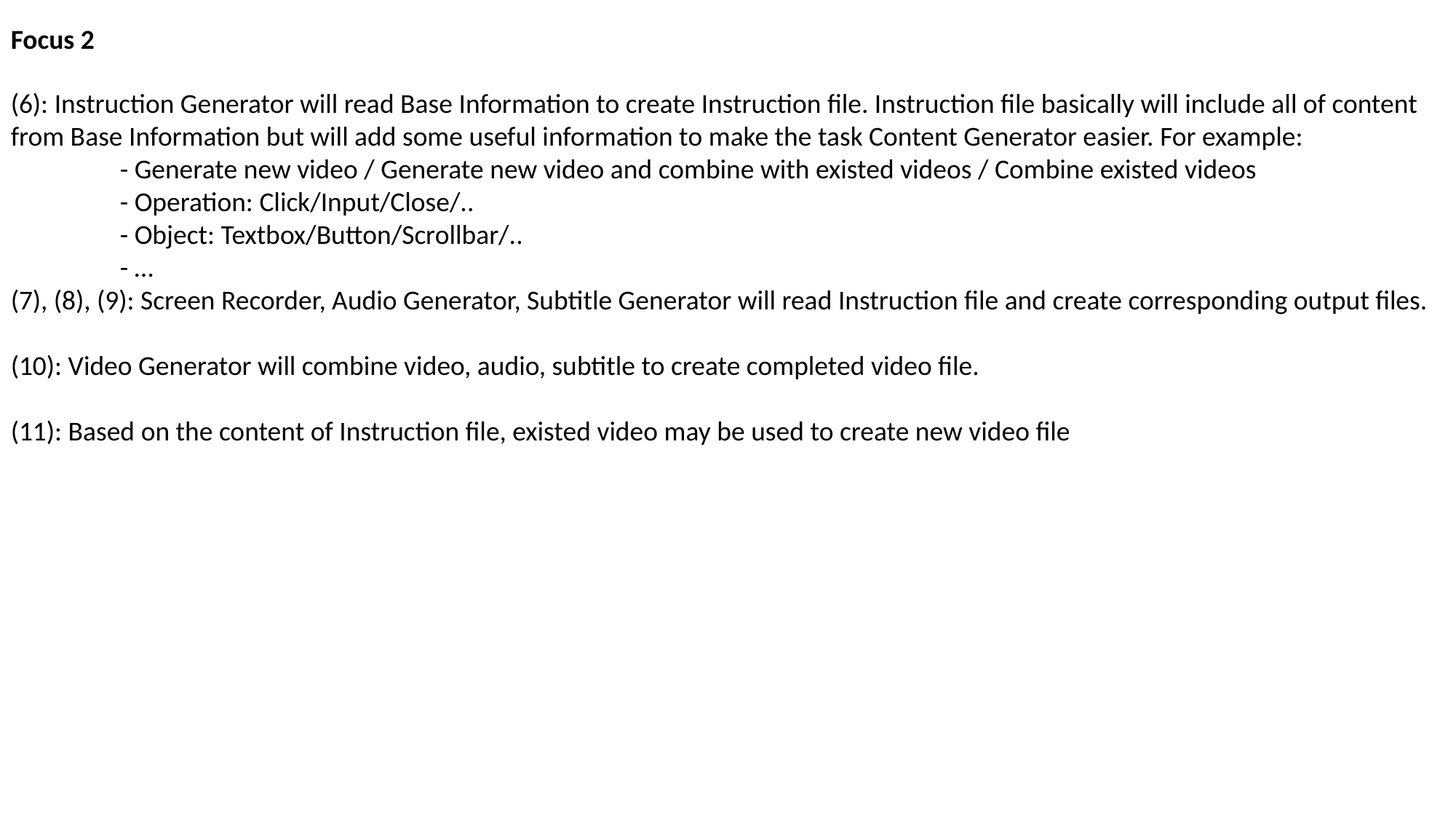

Focus 2
(6): Instruction Generator will read Base Information to create Instruction file. Instruction file basically will include all of content from Base Information but will add some useful information to make the task Content Generator easier. For example:
	- Generate new video / Generate new video and combine with existed videos / Combine existed videos
	- Operation: Click/Input/Close/..
	- Object: Textbox/Button/Scrollbar/..
	- …
(7), (8), (9): Screen Recorder, Audio Generator, Subtitle Generator will read Instruction file and create corresponding output files.

(10): Video Generator will combine video, audio, subtitle to create completed video file.

(11): Based on the content of Instruction file, existed video may be used to create new video file